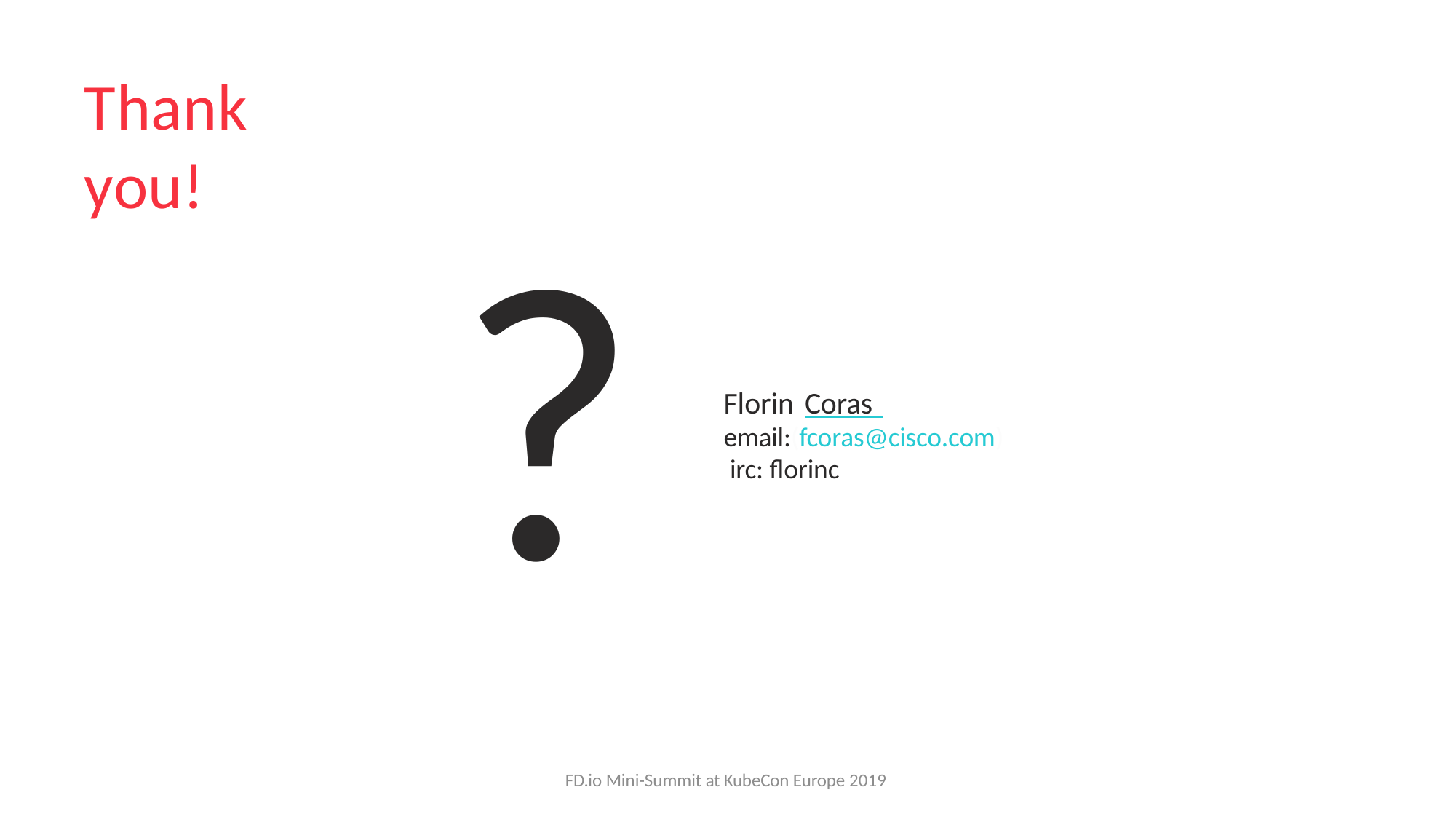

# Thank you!
?
Florin Coras 	 email:(fcoras@cisco.com)  irc: florinc
FD.io Mini-Summit at KubeCon Europe 2019